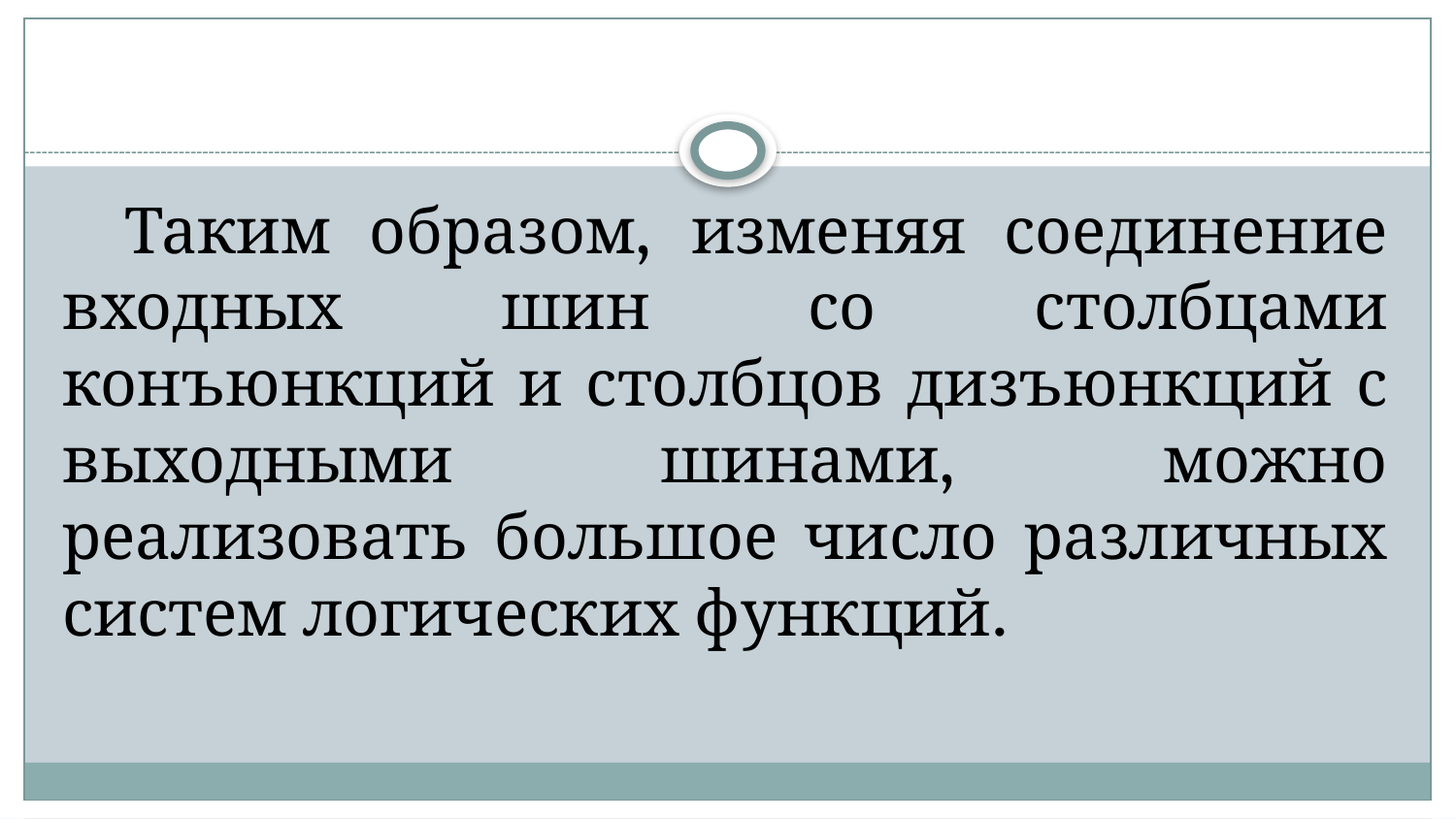

#
Таким образом, изменяя соединение входных шин со столбцами конъюнкций и столбцов дизъюнкций с выходными шинами, можно реализовать большое число различных систем логических функций.